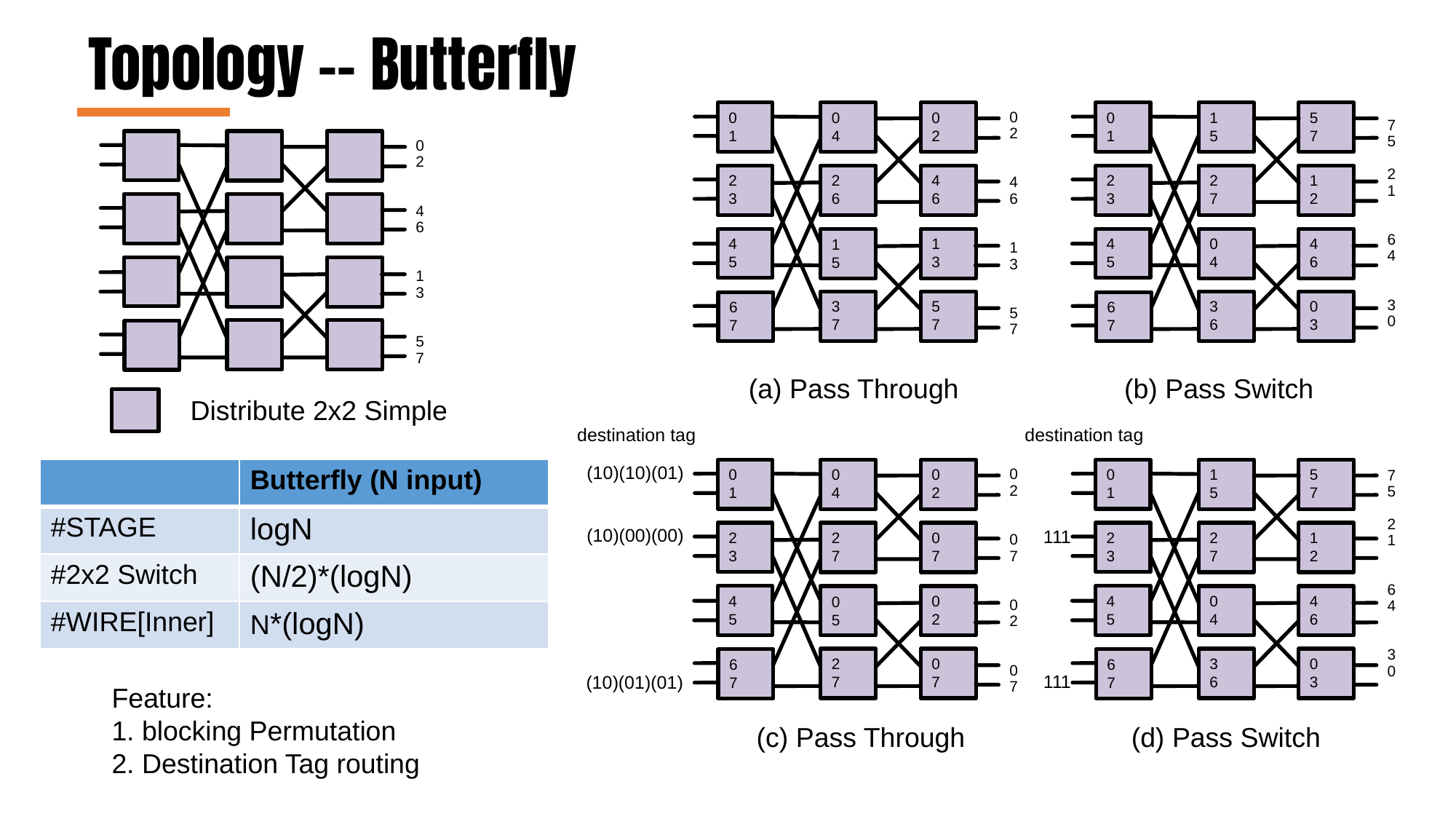

# Topology -- Butterfly
0
1

0
4

0
2

2
3

2
6

4
6

4
5

1
3

1
5

3
7

5
7

6
7

0
1

1
5

5
7

2
3

2
7

1
2

4
5
0
4

4
6

3
6

0
3

6
7

0
2

4
6

1
3

5
7
7
5

2
1

6
4

3
0

0
2

4
6

1
3

5
7
(a) Pass Through
(b) Pass Switch
Distribute 2x2 Simple

destination tag
destination tag
(10)(10)(01)
|  | Butterfly (N input) |
| --- | --- |
| #STAGE | logN |
| #2x2 Switch | (N/2)\*(logN) |
| #WIRE[Inner] | N\*(logN) |
0
1

0
4

0
2

2
3

2
7

0
7

4
5

0
2

0
5

2
7

0
7

6
7

0
1

1
5

5
7

2
3

2
7

1
2

4
5
0
4

4
6

3
6

0
3

6
7

0
2

0
7

0
2

0
7
7
5

2
1

6
4

3
0
(10)(00)(00)
111
111
(10)(01)(01)
Feature:
1. blocking Permutation
2. Destination Tag routing
(c) Pass Through
(d) Pass Switch
13